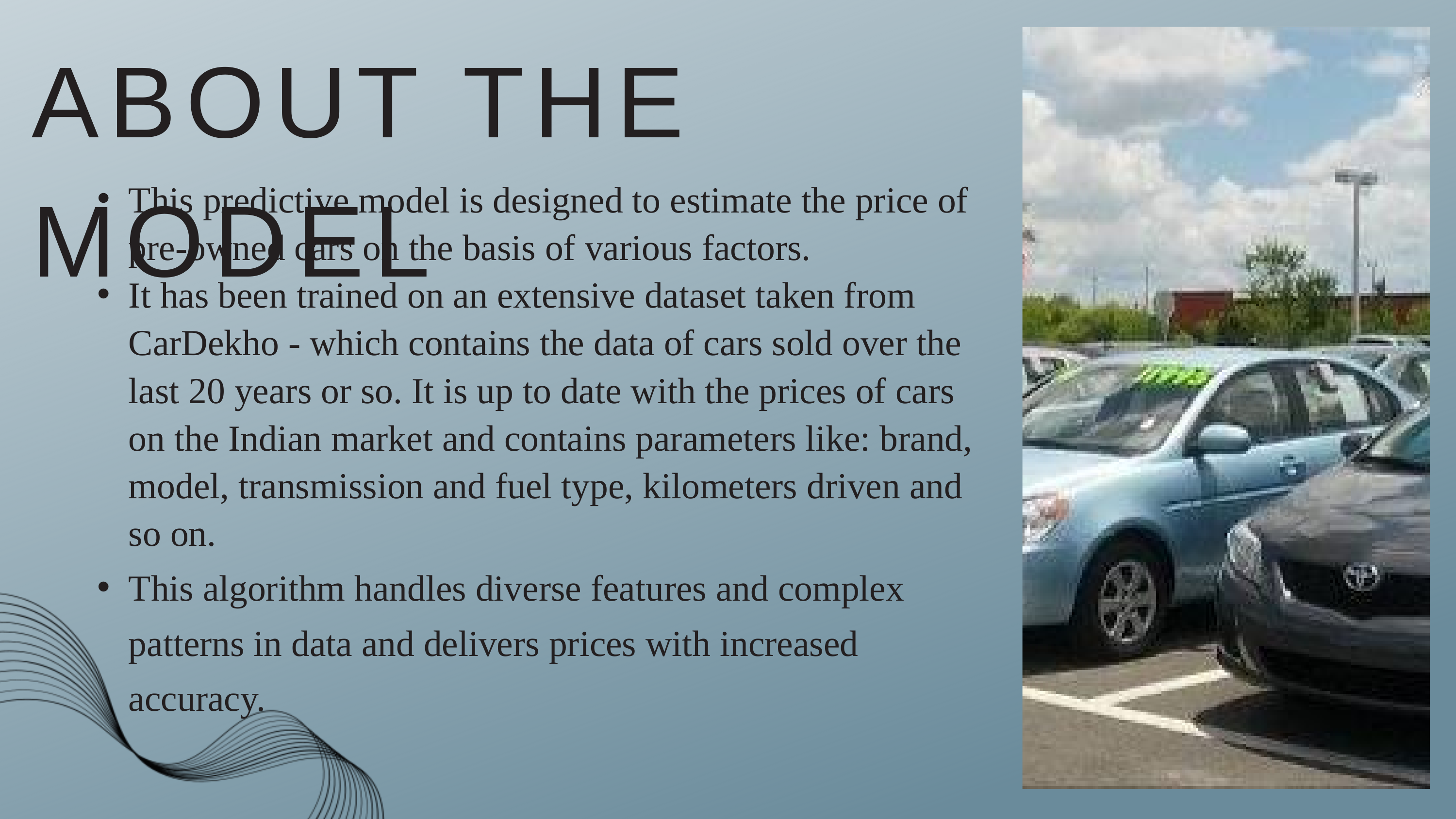

ABOUT THE MODEL

This predictive model is designed to estimate the price of pre-owned cars on the basis of various factors.
It has been trained on an extensive dataset taken from CarDekho - which contains the data of cars sold over the last 20 years or so. It is up to date with the prices of cars on the Indian market and contains parameters like: brand, model, transmission and fuel type, kilometers driven and so on.
This algorithm handles diverse features and complex patterns in data and delivers prices with increased accuracy.